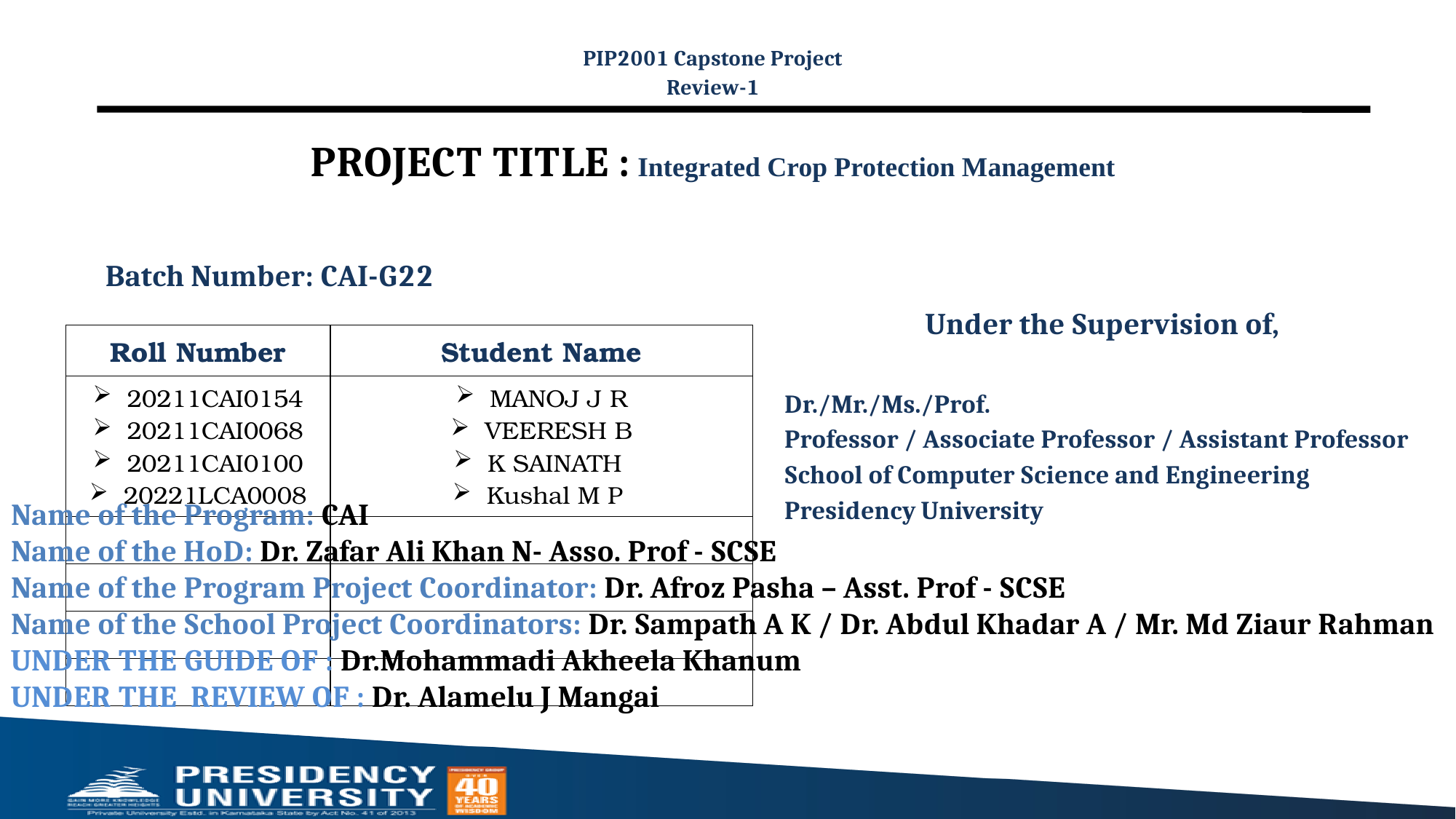

PIP2001 Capstone Project
Review-1
# PROJECT TITLE :	Integrated Crop Protection Management
Batch Number: CAI-G22

Under the Supervision of,

Dr./Mr./Ms./Prof.
Professor / Associate Professor / Assistant Professor
School of Computer Science and Engineering
Presidency University

| Roll Number | Student Name |
| --- | --- |
| 20211CAI0154 20211CAI0068 20211CAI0100 20221LCA0008 | MANOJ J R VEERESH B K SAINATH Kushal M P |
|  |  |
|  |  |
|  |  |
|  |  |
Name of the Program: CAI
Name of the HoD: Dr. Zafar Ali Khan N- Asso. Prof - SCSE
Name of the Program Project Coordinator: Dr. Afroz Pasha – Asst. Prof - SCSE
Name of the School Project Coordinators: Dr. Sampath A K / Dr. Abdul Khadar A / Mr. Md Ziaur Rahman
UNDER THE GUIDE OF : Dr.Mohammadi Akheela Khanum
UNDER THE  REVIEW OF : Dr. Alamelu J Mangai